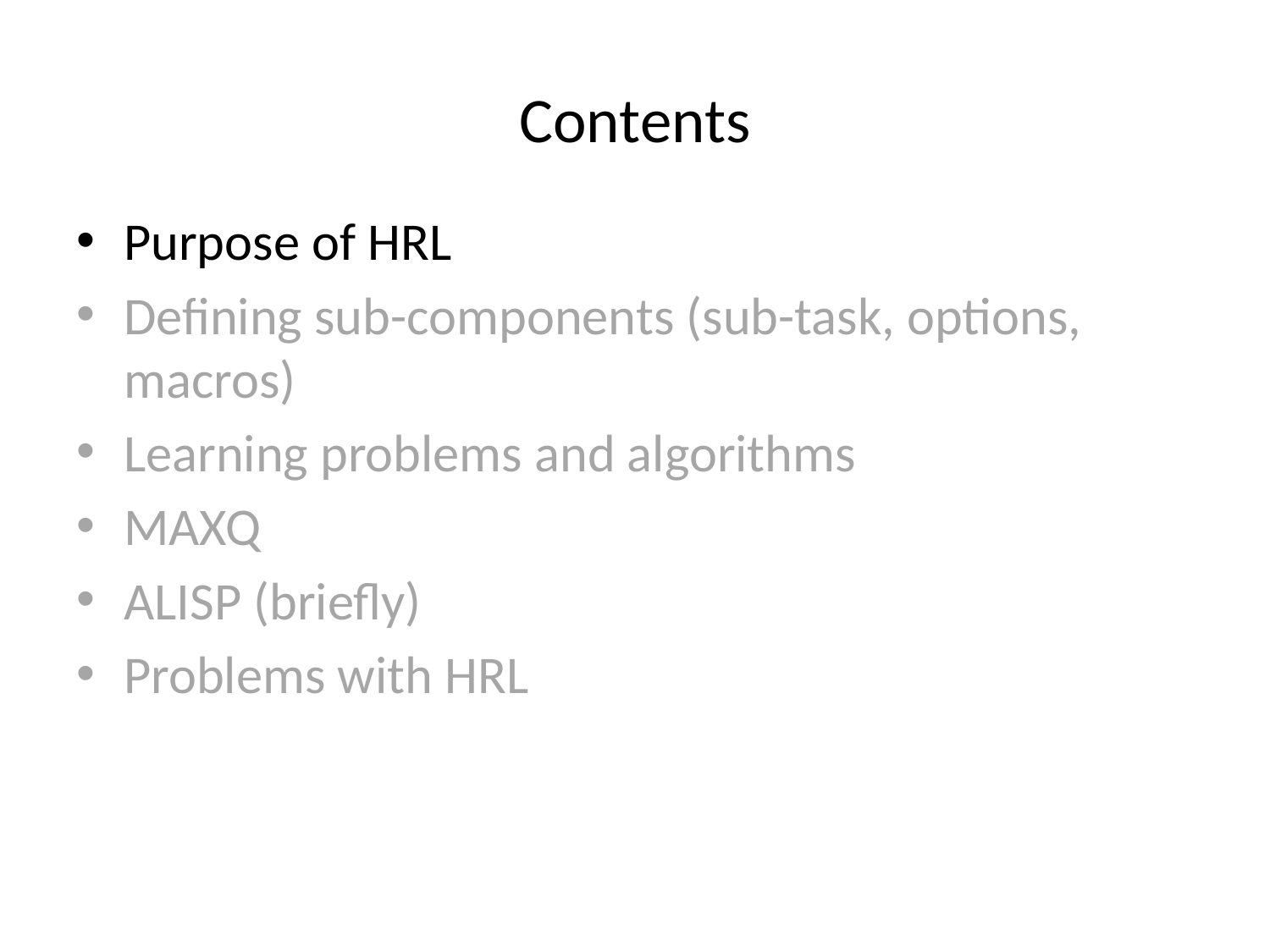

# Contents
Purpose of HRL
Defining sub-components (sub-task, options, macros)
Learning problems and algorithms
MAXQ
ALISP (briefly)
Problems with HRL